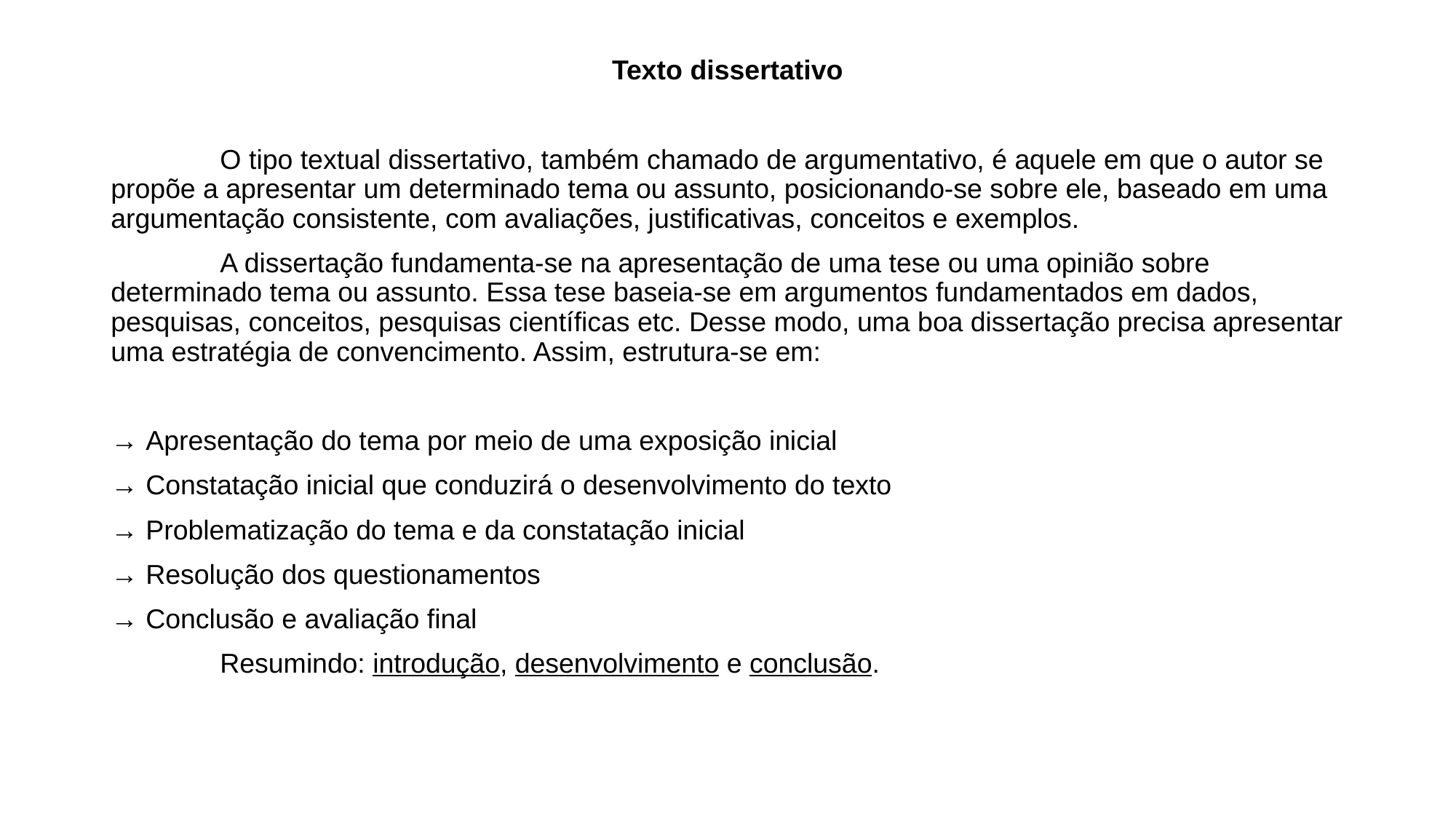

Texto dissertativo

	O tipo textual dissertativo, também chamado de argumentativo, é aquele em que o autor se propõe a apresentar um determinado tema ou assunto, posicionando-se sobre ele, baseado em uma argumentação consistente, com avaliações, justificativas, conceitos e exemplos.
	A dissertação fundamenta-se na apresentação de uma tese ou uma opinião sobre determinado tema ou assunto. Essa tese baseia-se em argumentos fundamentados em dados, pesquisas, conceitos, pesquisas científicas etc. Desse modo, uma boa dissertação precisa apresentar uma estratégia de convencimento. Assim, estrutura-se em:

→ Apresentação do tema por meio de uma exposição inicial
→ Constatação inicial que conduzirá o desenvolvimento do texto
→ Problematização do tema e da constatação inicial
→ Resolução dos questionamentos
→ Conclusão e avaliação final
	Resumindo: introdução, desenvolvimento e conclusão.